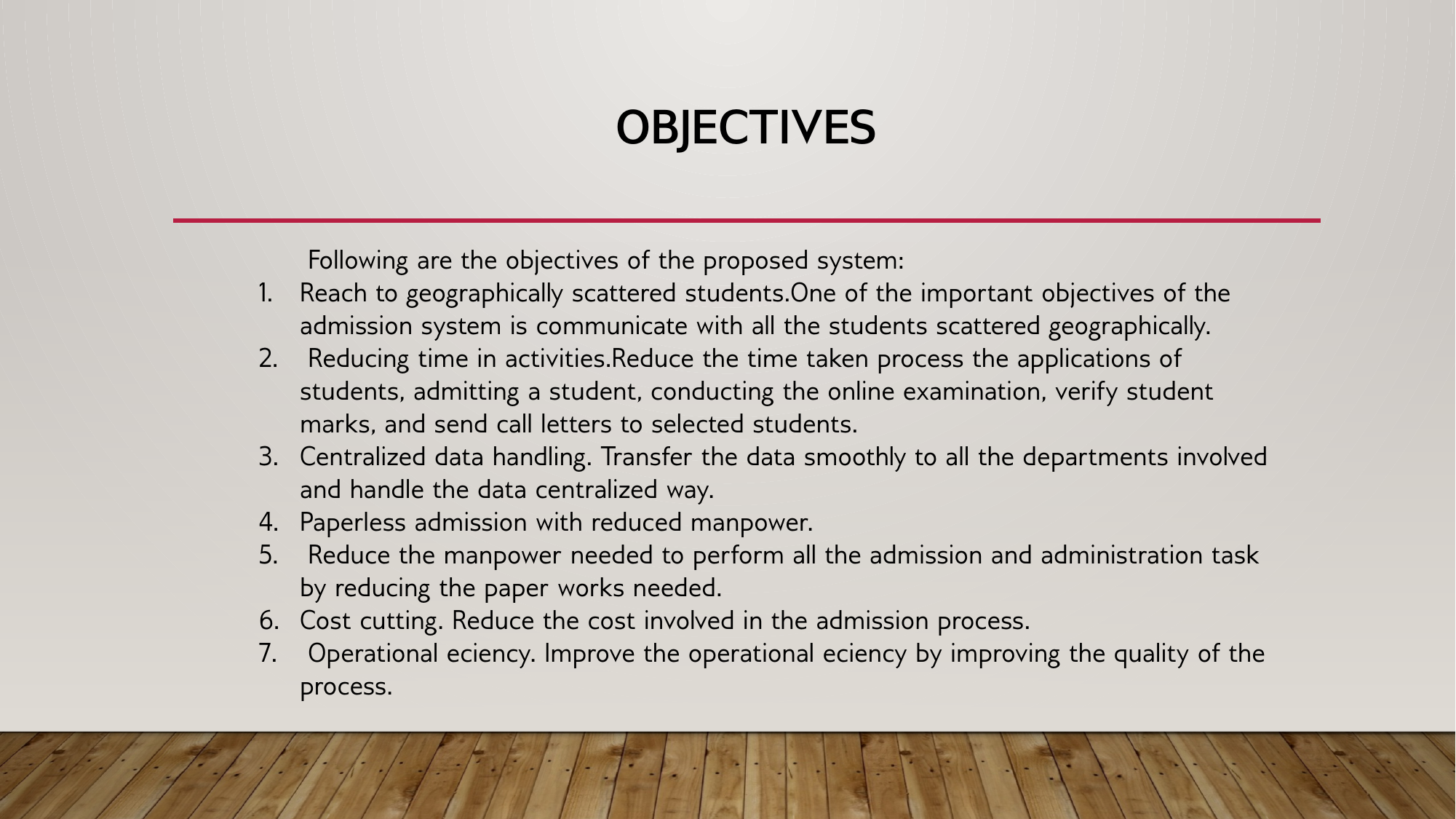

# OBJECTIVES
      Following are the objectives of the proposed system:
Reach to geographically scattered students.One of the important objectives of the admission system is communicate with all the students scattered geographically.
 Reducing time in activities.Reduce the time taken process the applications of students, admitting a student, conducting the online examination, verify student marks, and send call letters to selected students.
Centralized data handling. Transfer the data smoothly to all the departments involved and handle the data centralized way.
Paperless admission with reduced manpower.
 Reduce the manpower needed to perform all the admission and administration task by reducing the paper works needed.
Cost cutting. Reduce the cost involved in the admission process.
 Operational eciency. Improve the operational eciency by improving the quality of the process.